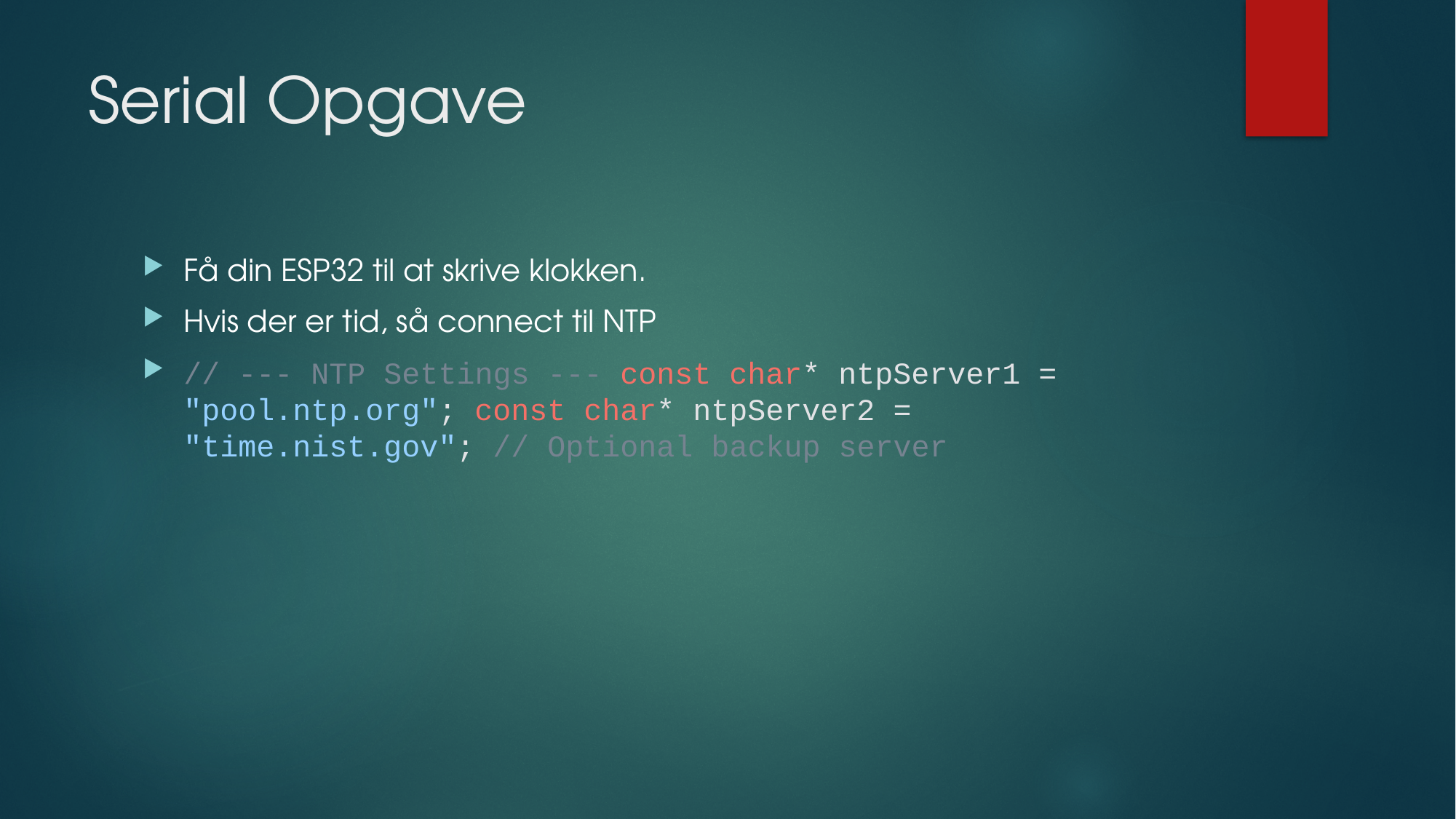

# Serial Opgave
Få din ESP32 til at skrive klokken.
Hvis der er tid, så connect til NTP
// --- NTP Settings --- const char* ntpServer1 = "pool.ntp.org"; const char* ntpServer2 = "time.nist.gov"; // Optional backup server